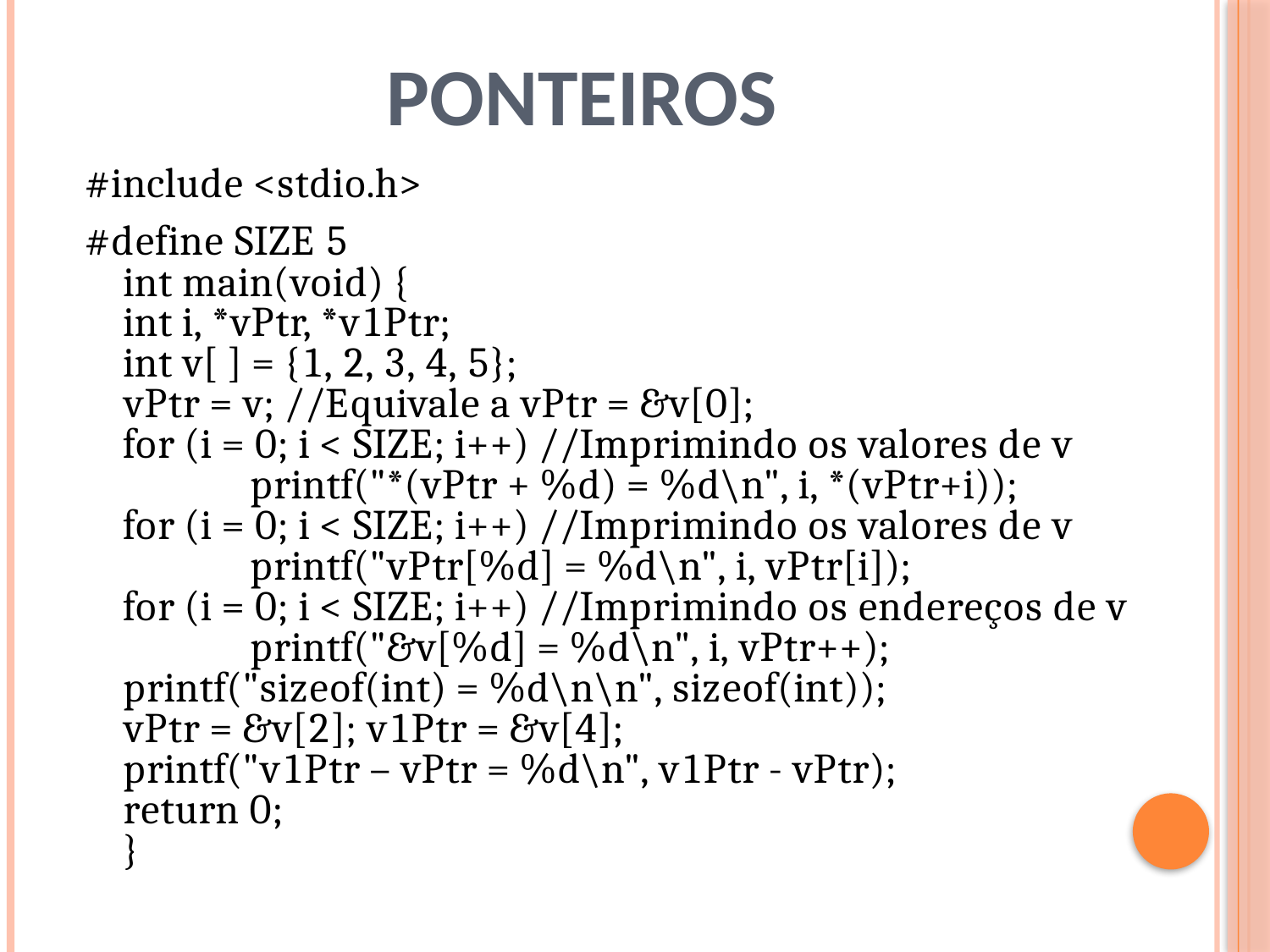

# Ponteiros
#include <stdio.h>
#define SIZE 5
int main(void) {
int i, *vPtr, *v1Ptr;
int v[ ] = {1, 2, 3, 4, 5};
vPtr = v; //Equivale a vPtr = &v[0];
for (i = 0; i < SIZE; i++) //Imprimindo os valores de v
	printf("*(vPtr + %d) = %d\n", i, *(vPtr+i));
for (i = 0; i < SIZE; i++) //Imprimindo os valores de v
	printf("vPtr[%d] = %d\n", i, vPtr[i]);
for (i = 0; i < SIZE; i++) //Imprimindo os endereços de v
	printf("&v[%d] = %d\n", i, vPtr++);
printf("sizeof(int) = %d\n\n", sizeof(int));
vPtr = &v[2]; v1Ptr = &v[4];
printf("v1Ptr – vPtr = %d\n", v1Ptr - vPtr);
return 0;
}